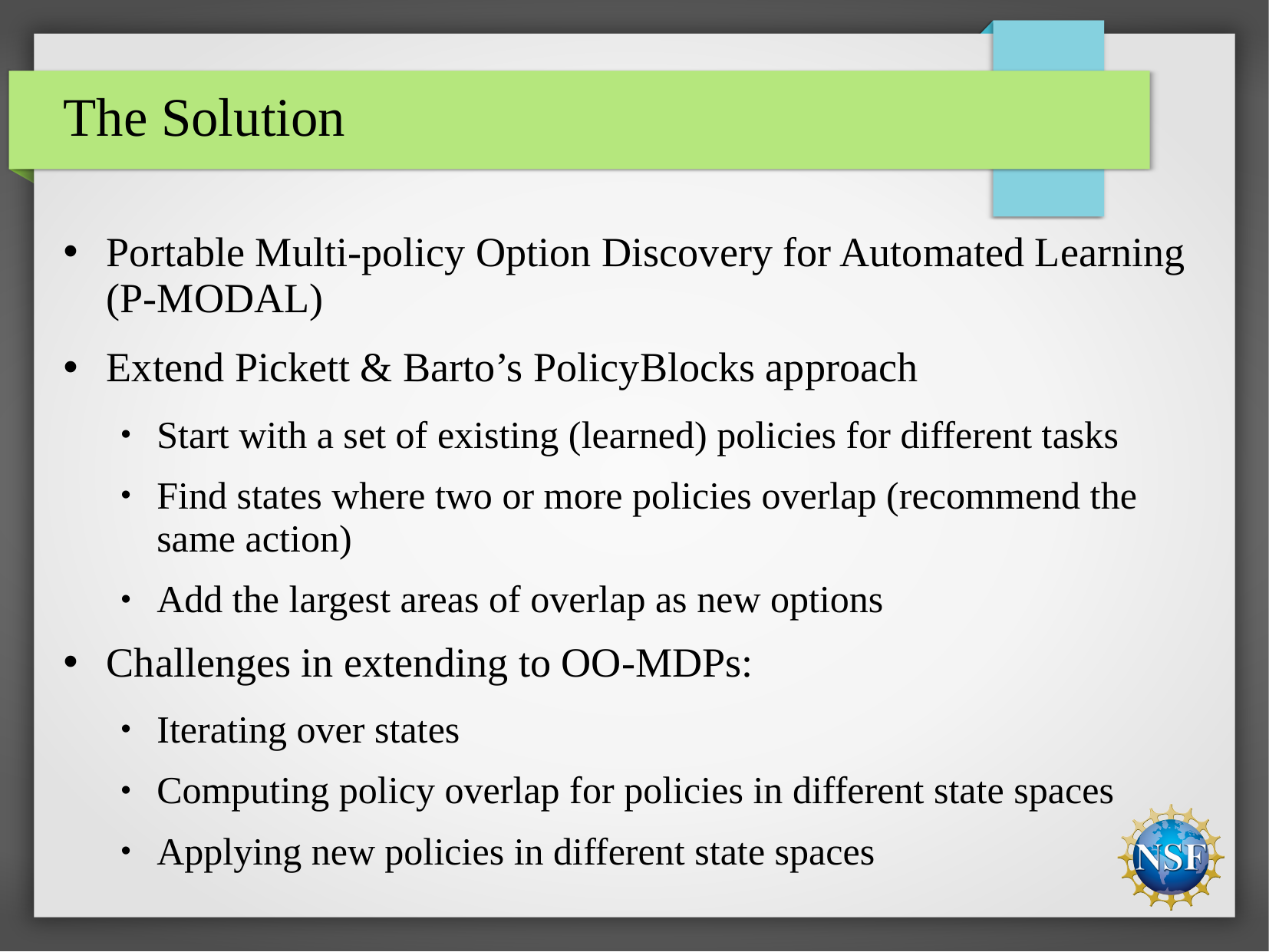

# The Solution
Portable Multi-policy Option Discovery for Automated Learning (P-MODAL)
Extend Pickett & Barto’s PolicyBlocks approach
Start with a set of existing (learned) policies for different tasks
Find states where two or more policies overlap (recommend the same action)
Add the largest areas of overlap as new options
Challenges in extending to OO-MDPs:
Iterating over states
Computing policy overlap for policies in different state spaces
Applying new policies in different state spaces